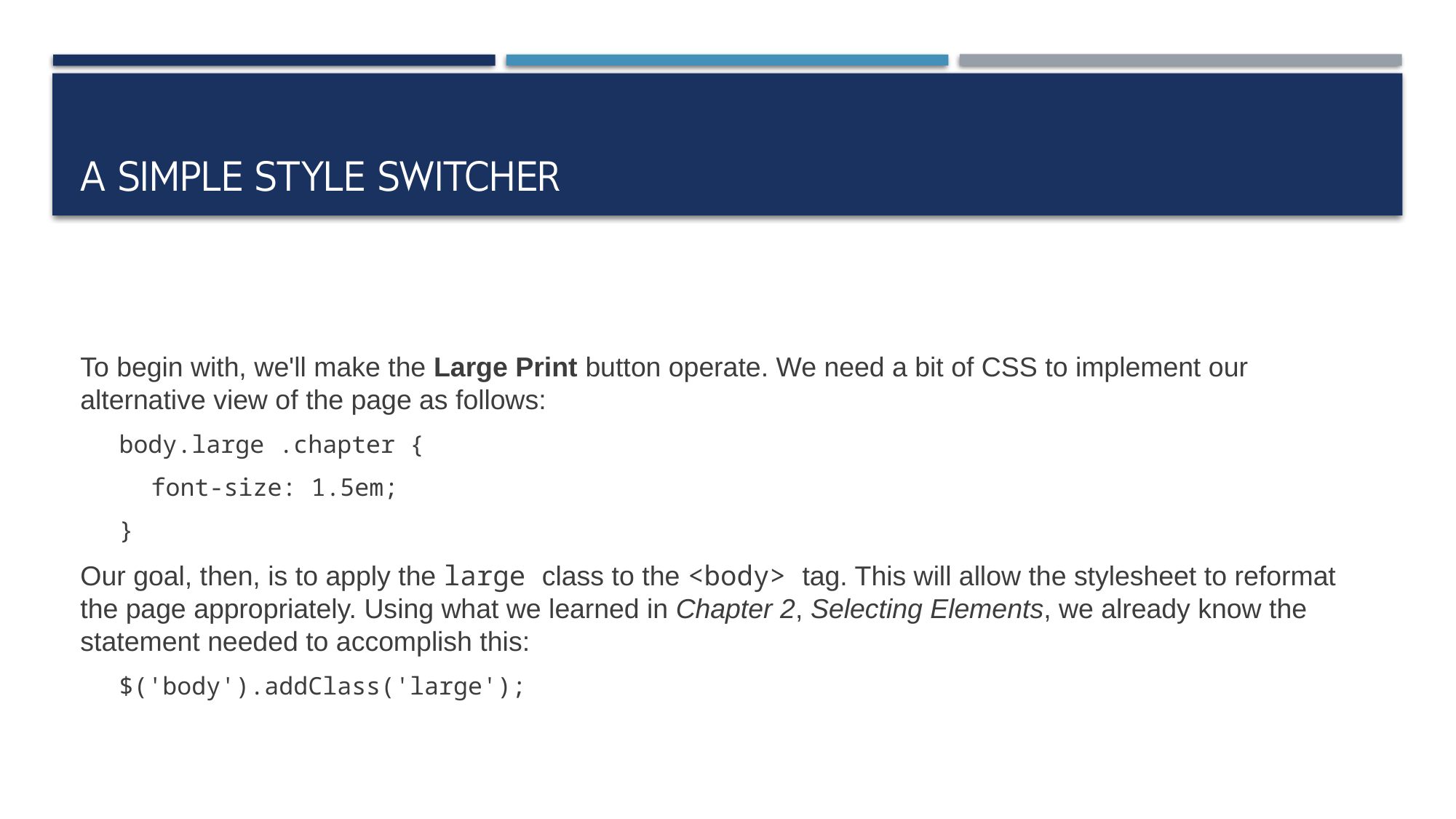

# A simple style switcher
To begin with, we'll make the Large Print button operate. We need a bit of CSS to implement our alternative view of the page as follows:
body.large .chapter {
font-size: 1.5em;
}
Our goal, then, is to apply the large class to the <body> tag. This will allow the stylesheet to reformat the page appropriately. Using what we learned in Chapter 2, Selecting Elements, we already know the statement needed to accomplish this:
$('body').addClass('large');